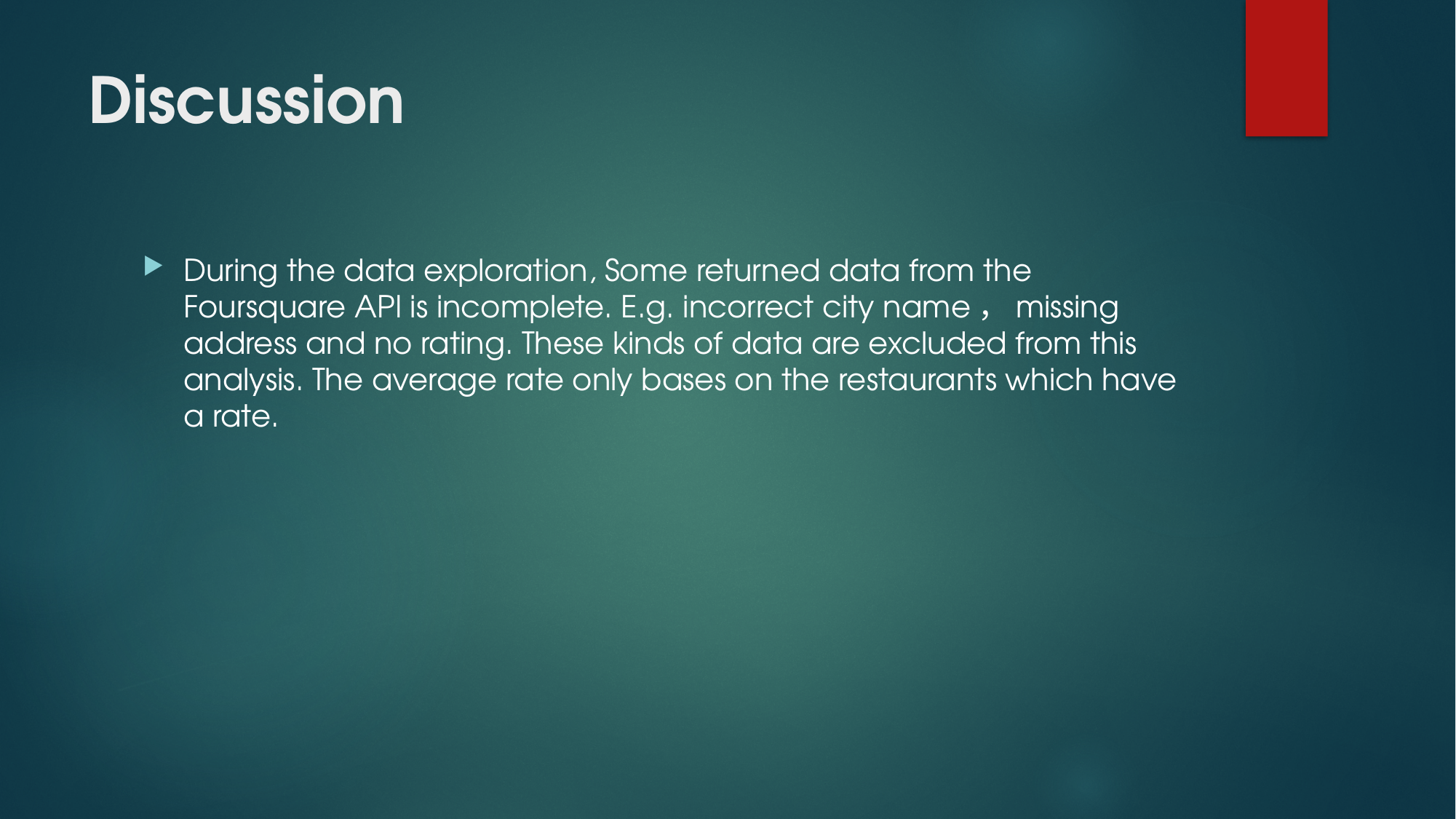

# Discussion
During the data exploration, Some returned data from the Foursquare API is incomplete. E.g. incorrect city name，missing address and no rating. These kinds of data are excluded from this analysis. The average rate only bases on the restaurants which have a rate.